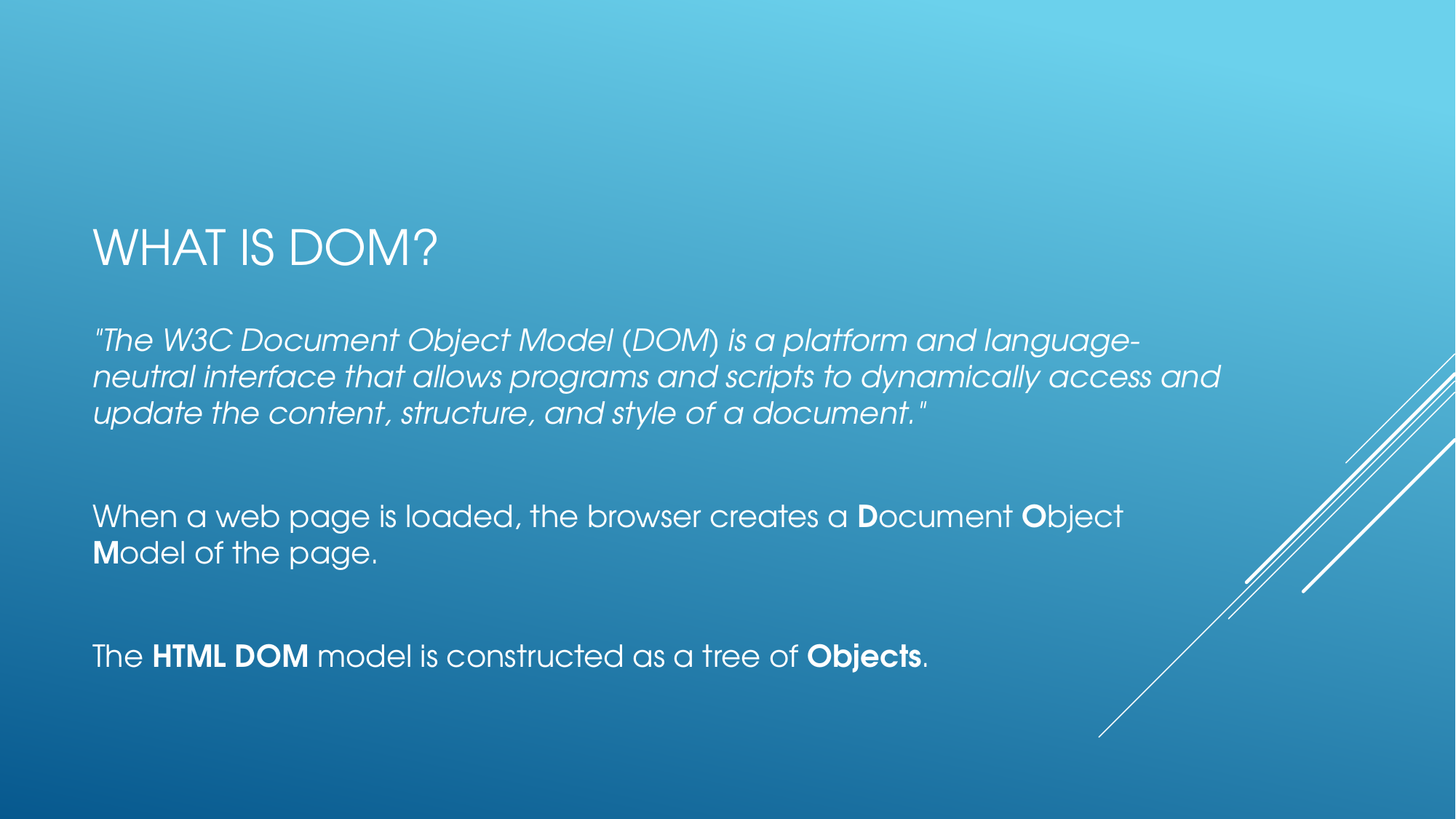

# What is dom?
"The W3C Document Object Model (DOM) is a platform and language-neutral interface that allows programs and scripts to dynamically access and update the content, structure, and style of a document."

When a web page is loaded, the browser creates a Document Object Model of the page.

The HTML DOM model is constructed as a tree of Objects.